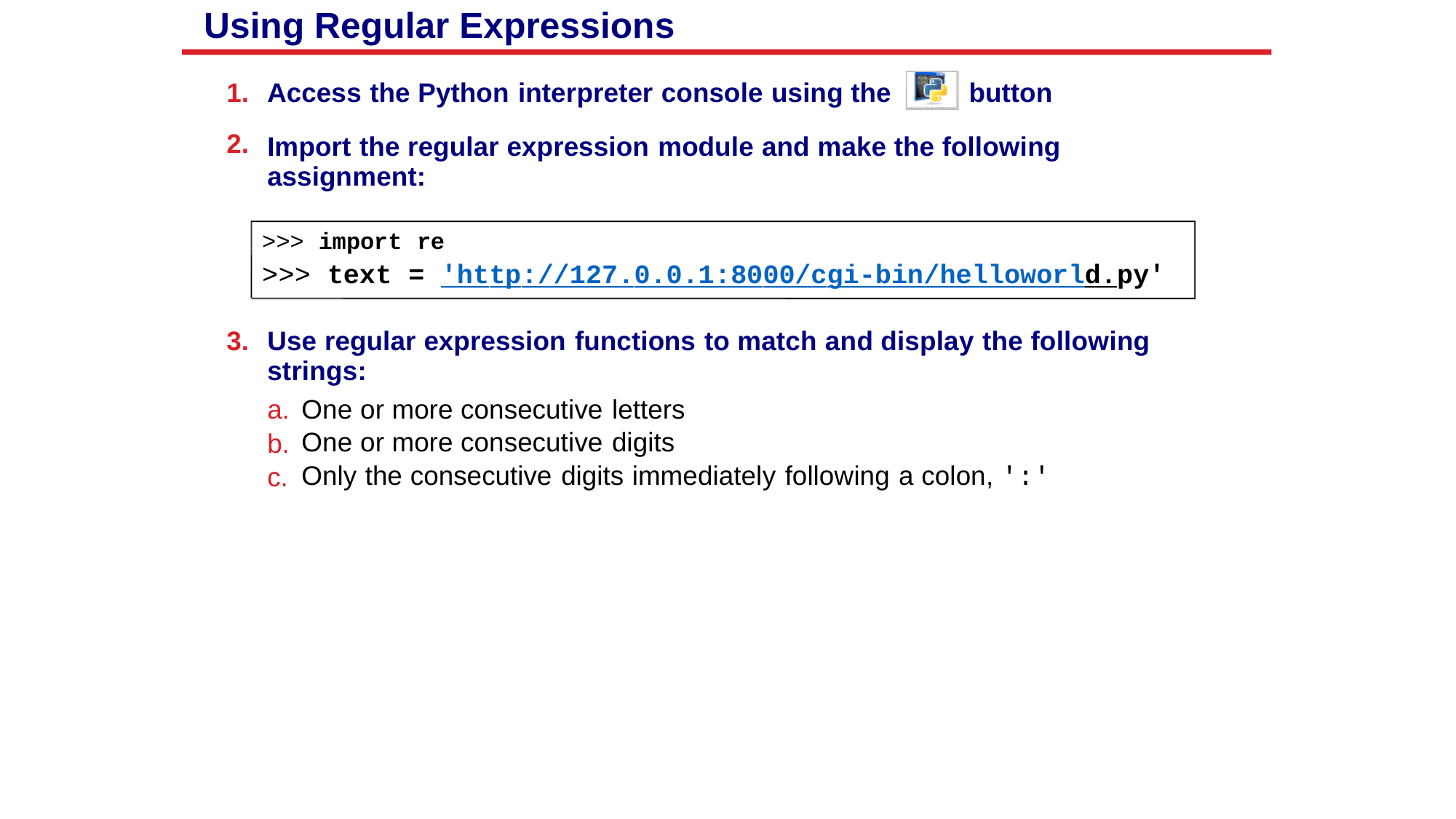

Using Regular Expressions
  Do Now

1.
2.
Access the Python interpreter console using the
button
Import the regular expression module and make the following
assignment:

>>> import re
>>> text = 'http://127.0.0.1:8000/cgi-bin/helloworld.py'
3.
Use regular expression functions to match and display the following
strings:
a.
b.
c.
One or more consecutive letters
One or more consecutive digits
Only the consecutive digits immediately following a colon, ':'